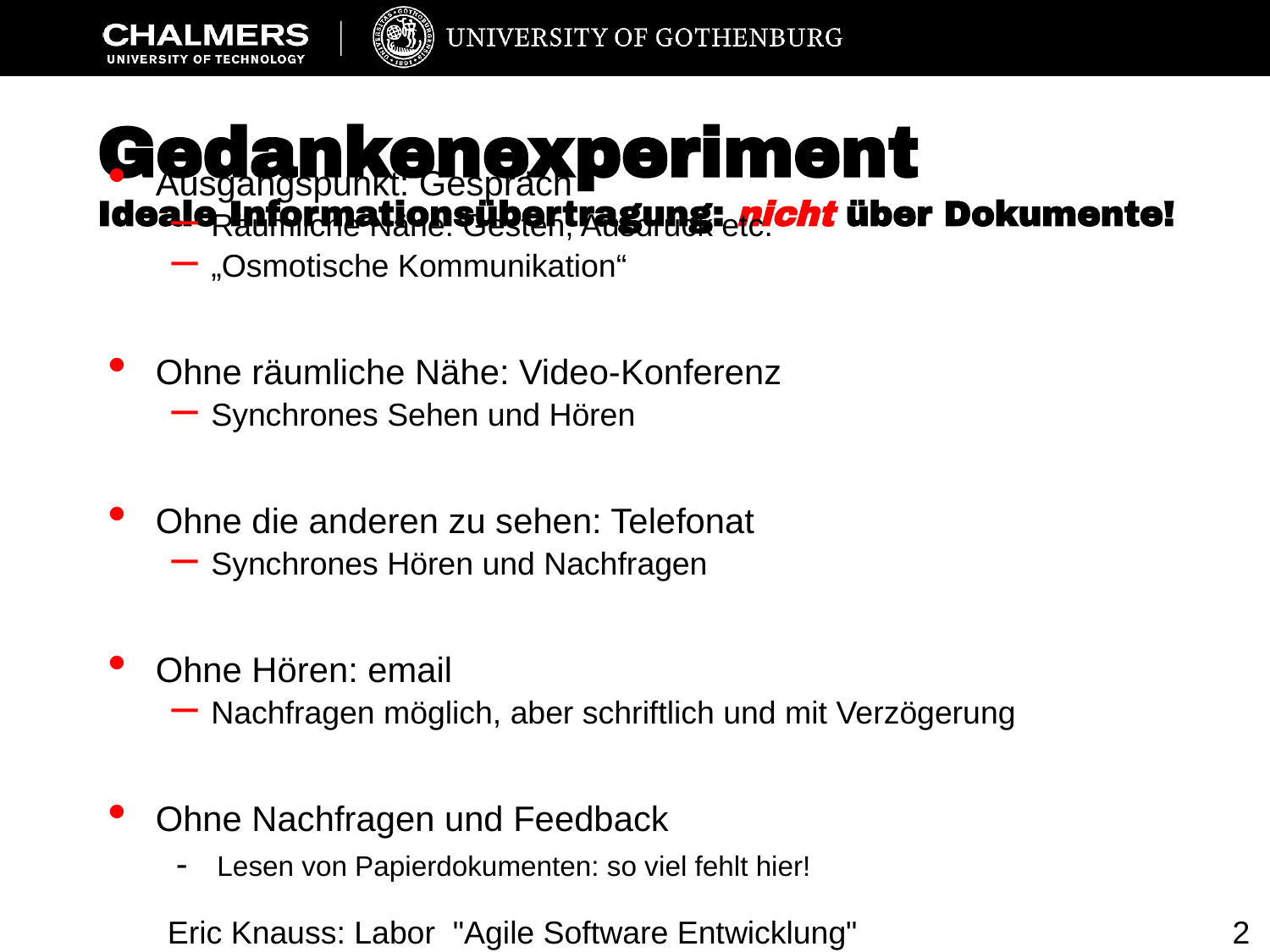

# Gedankenexperiment Ideale Informationsübertragung: nicht über Dokumente!
Ausgangspunkt: Gespräch
Räumliche Nähe: Gesten, Ausdruck etc.
„Osmotische Kommunikation“

Ohne räumliche Nähe: Video-Konferenz
Synchrones Sehen und Hören

Ohne die anderen zu sehen: Telefonat
Synchrones Hören und Nachfragen

Ohne Hören: email
Nachfragen möglich, aber schriftlich und mit Verzögerung

Ohne Nachfragen und Feedback
       -   Lesen von Papierdokumenten: so viel fehlt hier!
Eric Knauss: Labor  "Agile Software Entwicklung"
2